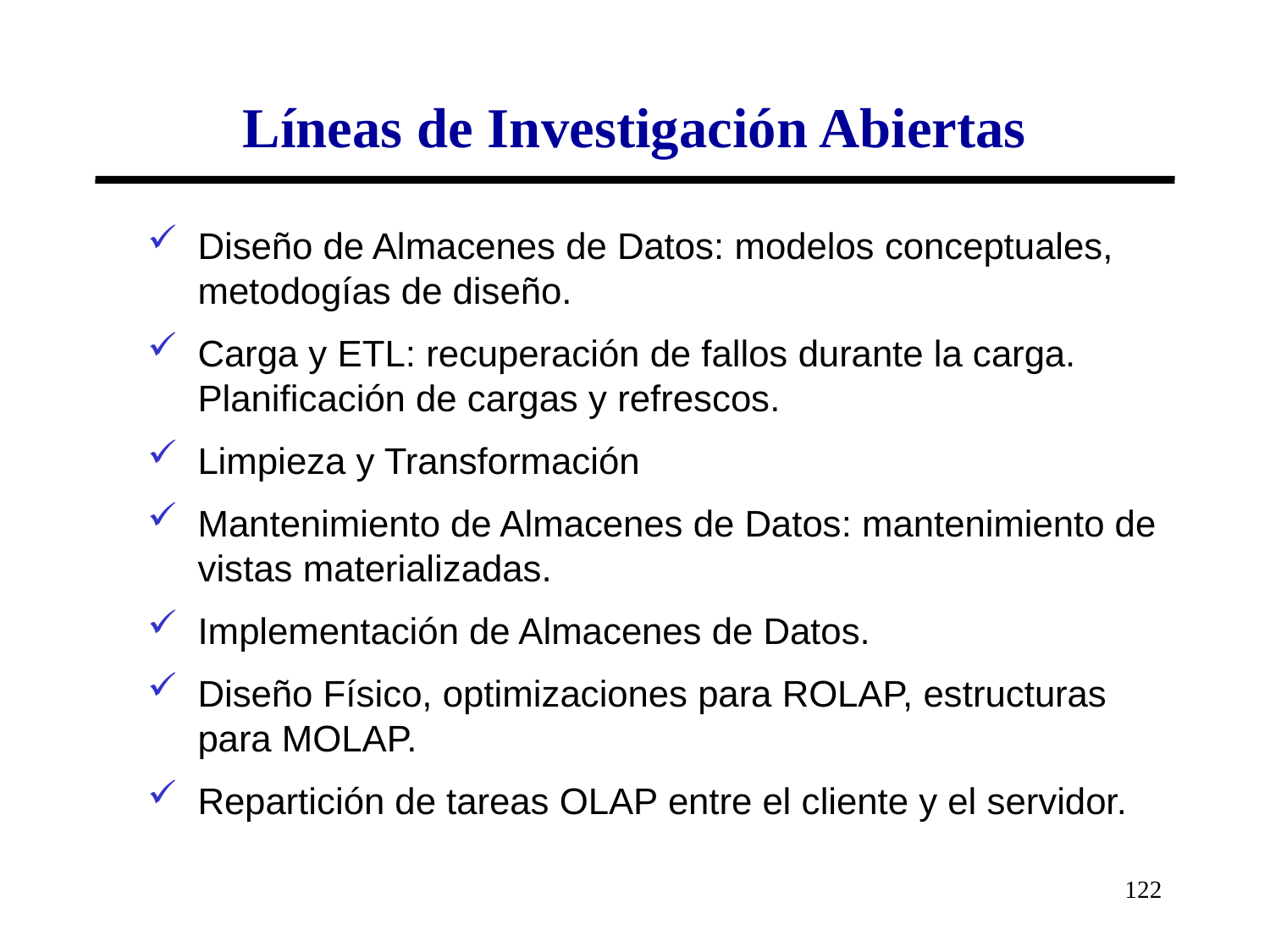

# Líneas de Investigación Abiertas
Diseño de Almacenes de Datos: modelos conceptuales, metodogías de diseño.
Carga y ETL: recuperación de fallos durante la carga. Planificación de cargas y refrescos.
Limpieza y Transformación
Mantenimiento de Almacenes de Datos: mantenimiento de vistas materializadas.
Implementación de Almacenes de Datos.
Diseño Físico, optimizaciones para ROLAP, estructuras para MOLAP.
Repartición de tareas OLAP entre el cliente y el servidor.

122